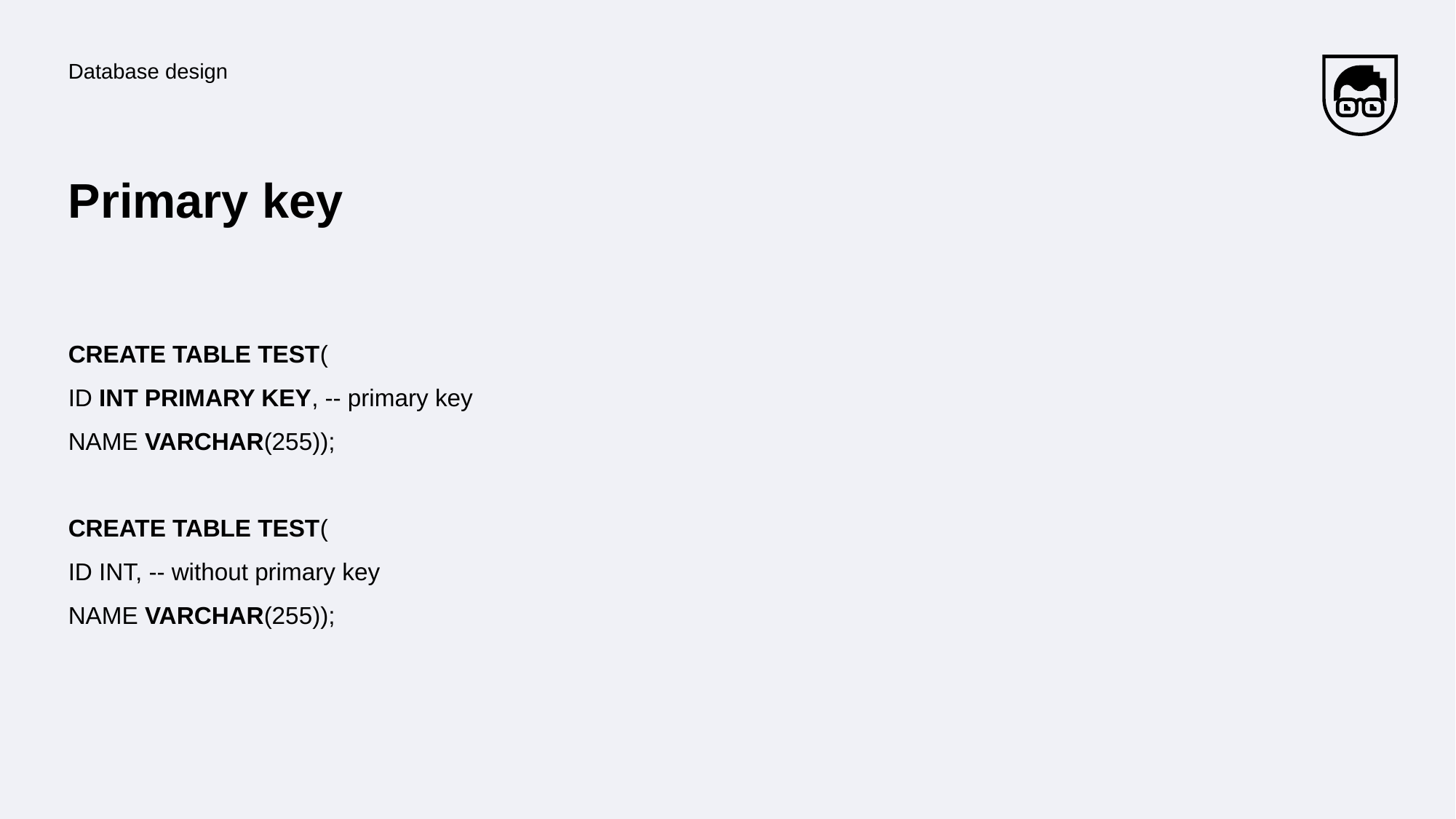

Database design
# Primary key
CREATE TABLE TEST(
ID INT PRIMARY KEY, -- primary key
NAME VARCHAR(255));

CREATE TABLE TEST(
ID INT, -- without primary key
NAME VARCHAR(255));